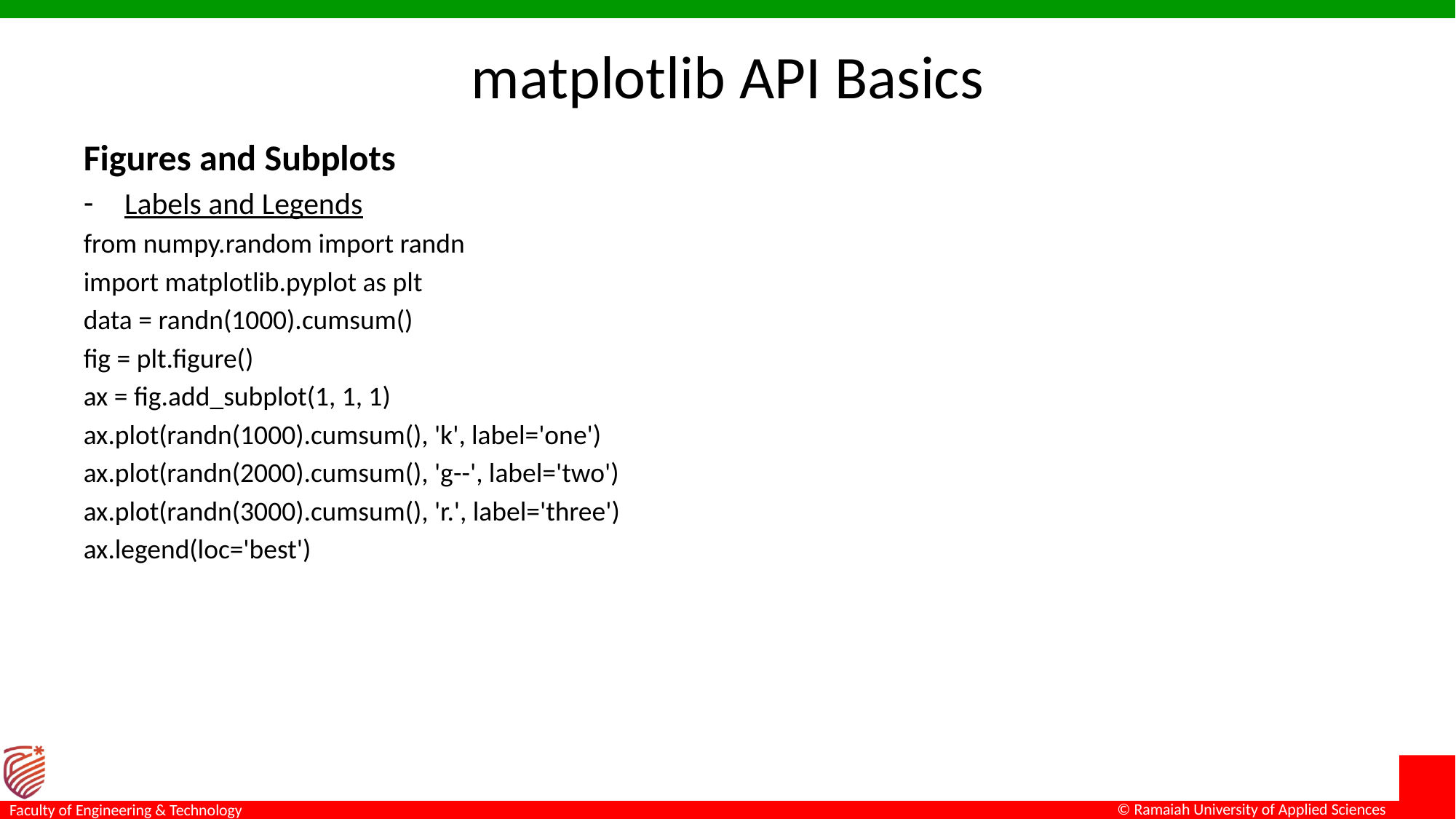

# matplotlib API Basics
Figures and Subplots
Labels and Legends
from numpy.random import randn
import matplotlib.pyplot as plt
data = randn(1000).cumsum()
fig = plt.figure()
ax = fig.add_subplot(1, 1, 1)
ax.plot(randn(1000).cumsum(), 'k', label='one')
ax.plot(randn(2000).cumsum(), 'g--', label='two')
ax.plot(randn(3000).cumsum(), 'r.', label='three')
ax.legend(loc='best')